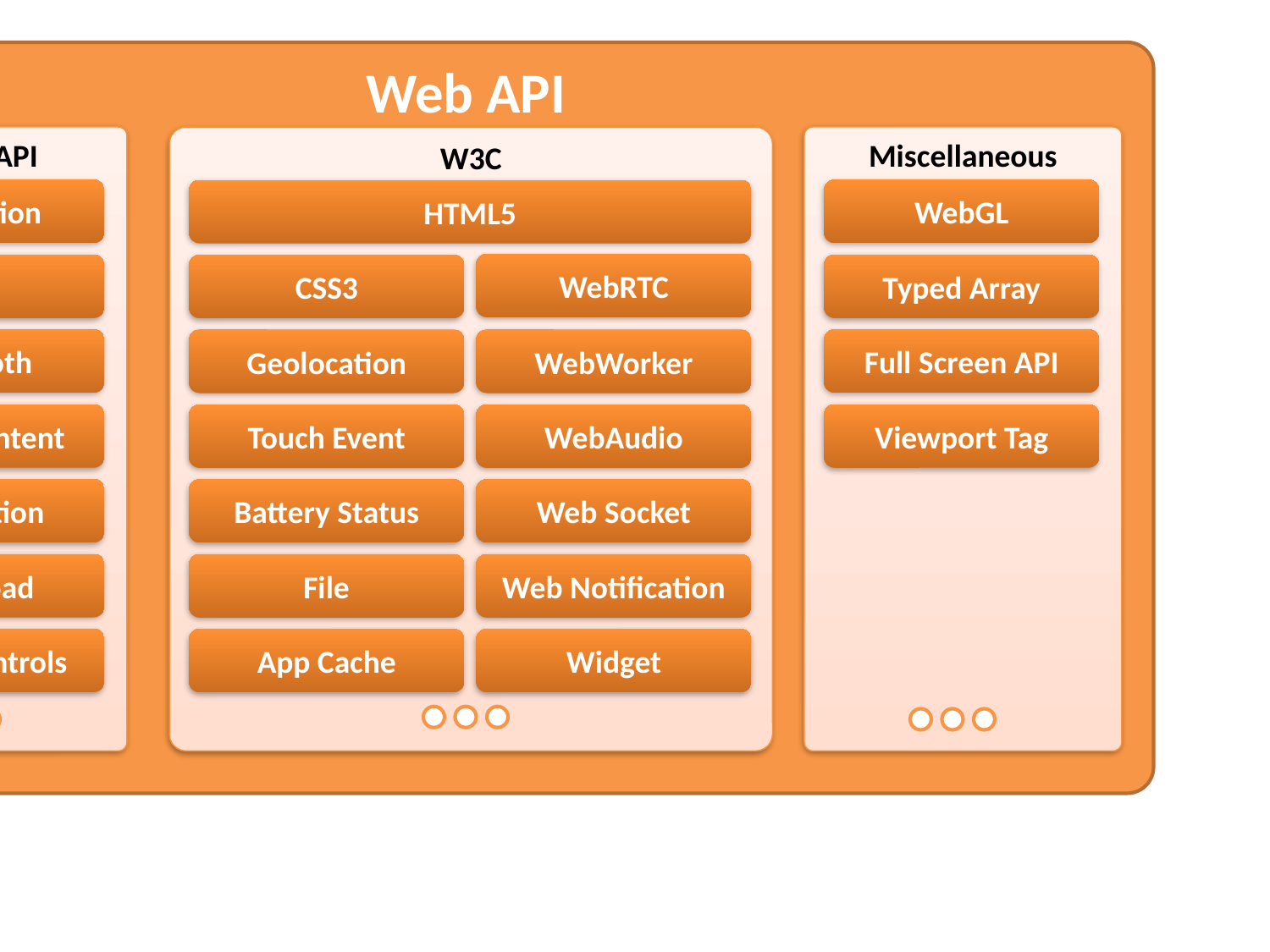

Web API
Device API
Miscellaneous
W3C
Application
WebGL
HTML5
WebRTC
NFC
Typed Array
CSS3
Bluetooth
Full Screen API
Geolocation
WebWorker
Media Content
Viewport Tag
Touch Event
WebAudio
Notification
Battery Status
Web Socket
Download
File
Web Notification
Power Controls
App Cache
Widget